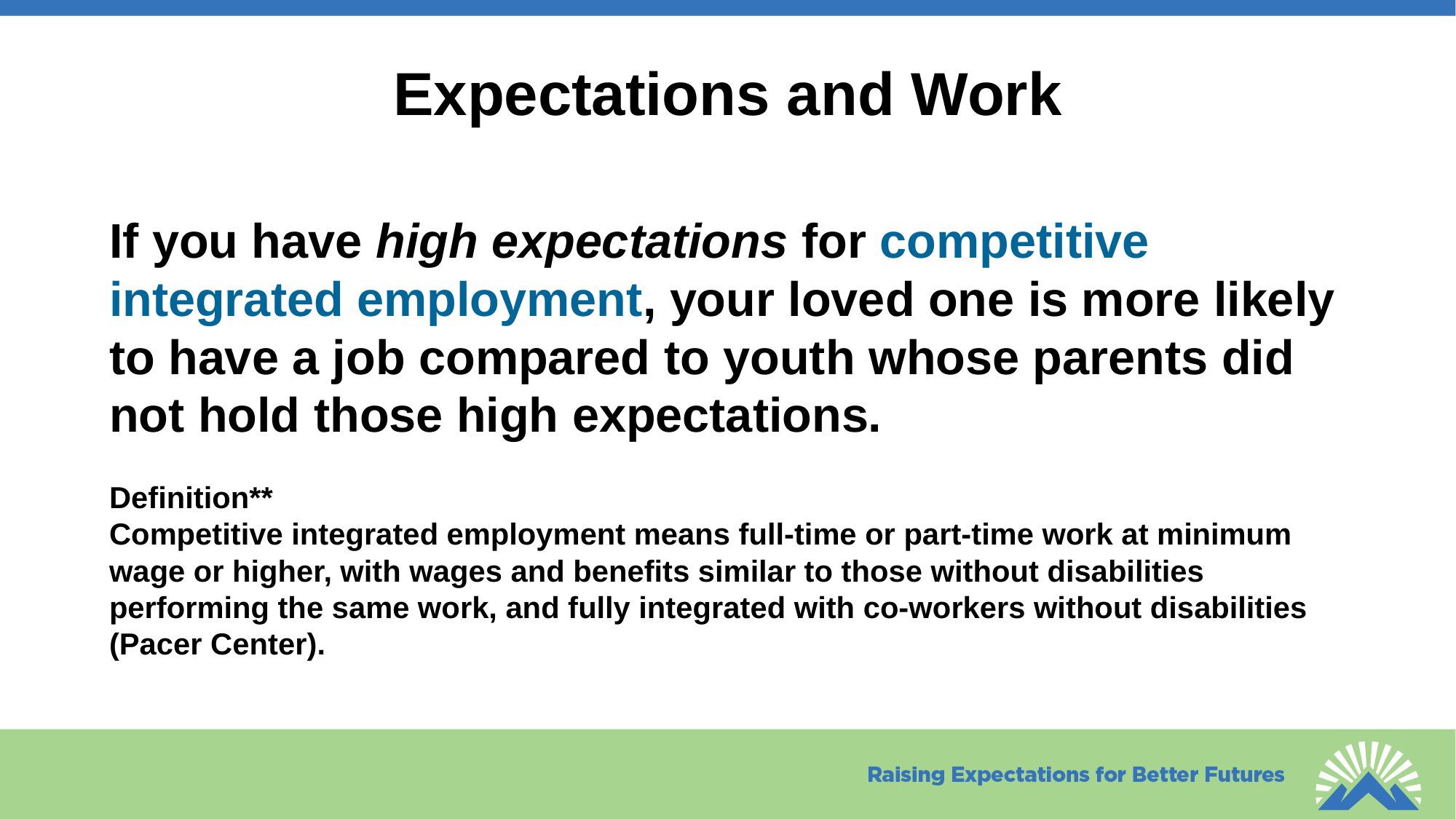

# Expectations and Work
If you have high expectations for competitive integrated employment, your loved one is more likely to have a job compared to youth whose parents did not hold those high expectations.

Definition**
Competitive integrated employment means full-time or part-time work at minimum wage or higher, with wages and benefits similar to those without disabilities performing the same work, and fully integrated with co-workers without disabilities (Pacer Center).